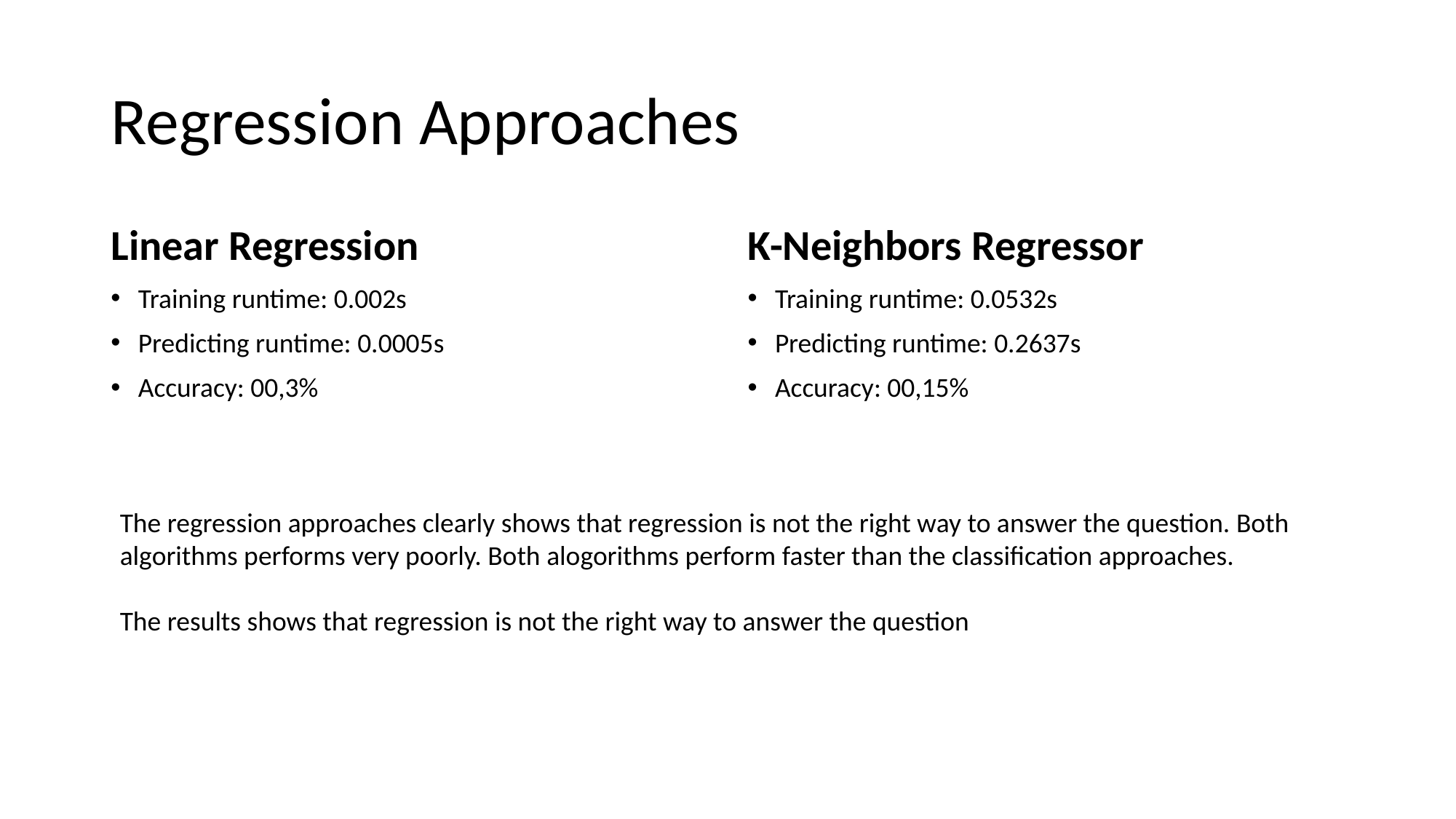

# Regression Approaches
Linear Regression
Training runtime: 0.002s
Predicting runtime: 0.0005s
Accuracy: 00,3%
K-Neighbors Regressor
Training runtime: 0.0532s
Predicting runtime: 0.2637s
Accuracy: 00,15%
The regression approaches clearly shows that regression is not the right way to answer the question. Both algorithms performs very poorly. Both alogorithms perform faster than the classification approaches.

The results shows that regression is not the right way to answer the question